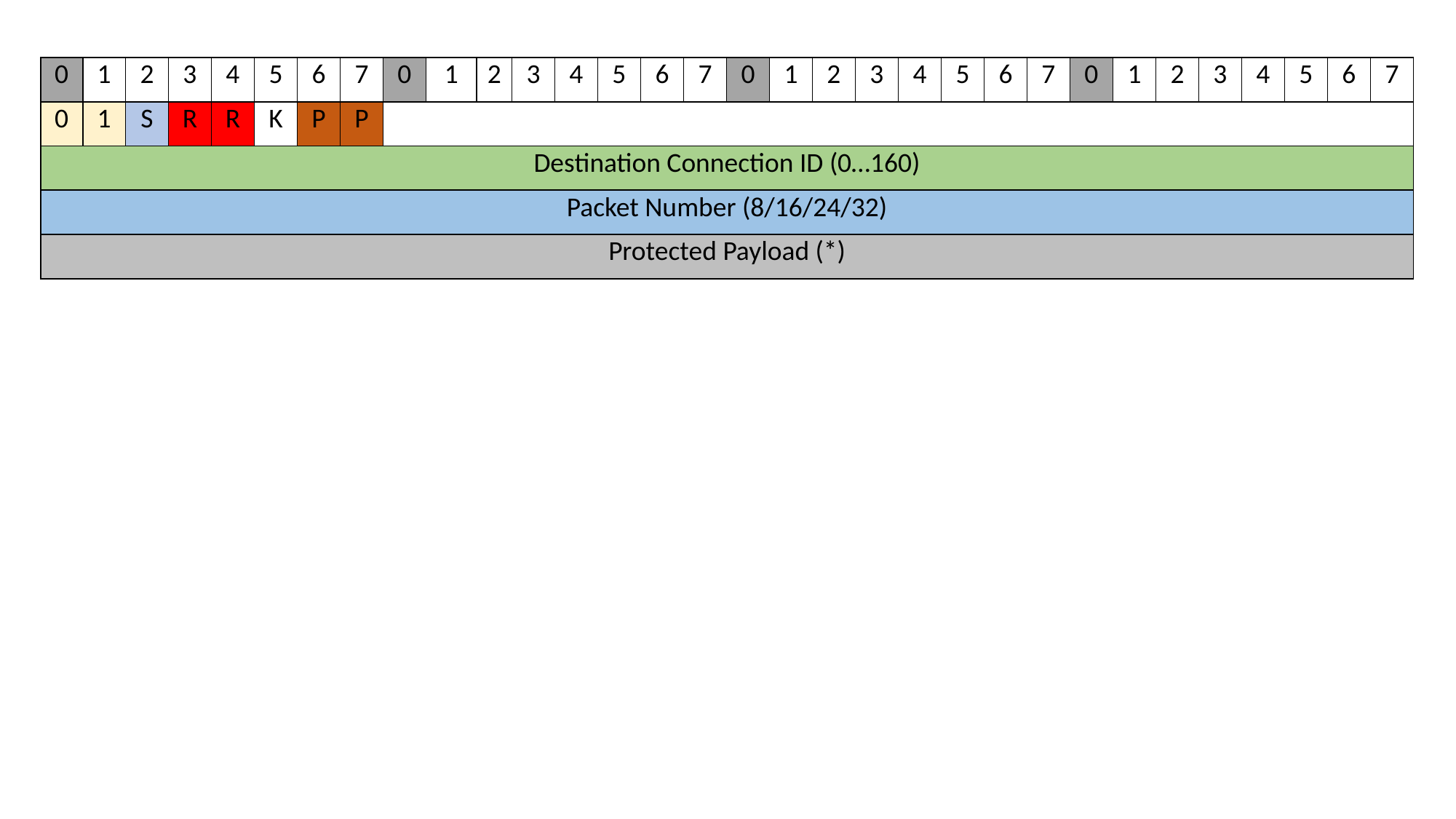

| 0 | 1 | 2 | 3 | 4 | 5 | 6 | 7 | 0 | 1 | 2 | 3 | 4 | 5 | 6 | 7 | 0 | 1 | 2 | 3 | 4 | 5 | 6 | 7 | 0 | 1 | 2 | 3 | 4 | 5 | 6 | 7 |
| --- | --- | --- | --- | --- | --- | --- | --- | --- | --- | --- | --- | --- | --- | --- | --- | --- | --- | --- | --- | --- | --- | --- | --- | --- | --- | --- | --- | --- | --- | --- | --- |
| 0 | 1 | S | R | R | K | P | P |  |  |  |  |  |  |  |  |  |  |  |  |  |  |  |  |  |  |  |  |  |  |  |  |
| Destination Connection ID (0…160) |  |  |  |  |  |  |  |  |  |  |  |  |  |  |  |  |  |  |  |  |  |  |  |  |  |  |  |  |  |  |  |
| Packet Number (8/16/24/32) |  |  |  |  |  |  |  |  |  |  |  |  |  |  |  |  |  |  |  |  |  |  |  |  |  |  |  |  |  |  |  |
| Protected Payload (\*) |  |  |  |  |  |  |  |  |  |  |  |  |  |  |  |  |  |  |  |  |  |  |  |  |  |  |  |  |  |  |  |